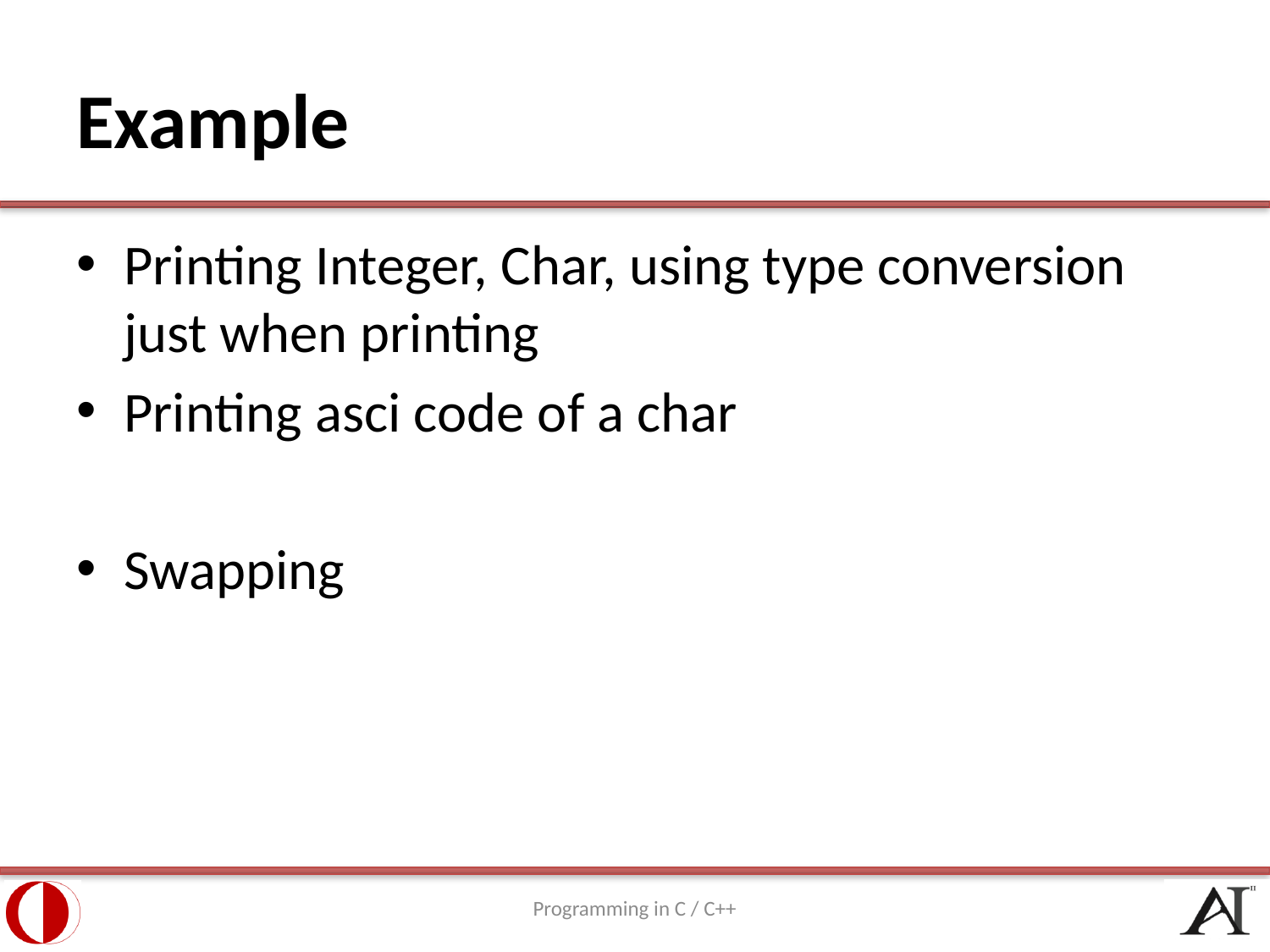

# Example
Printing Integer, Char, using type conversion just when printing
Printing asci code of a char

Swapping

Programming in C / C++
20